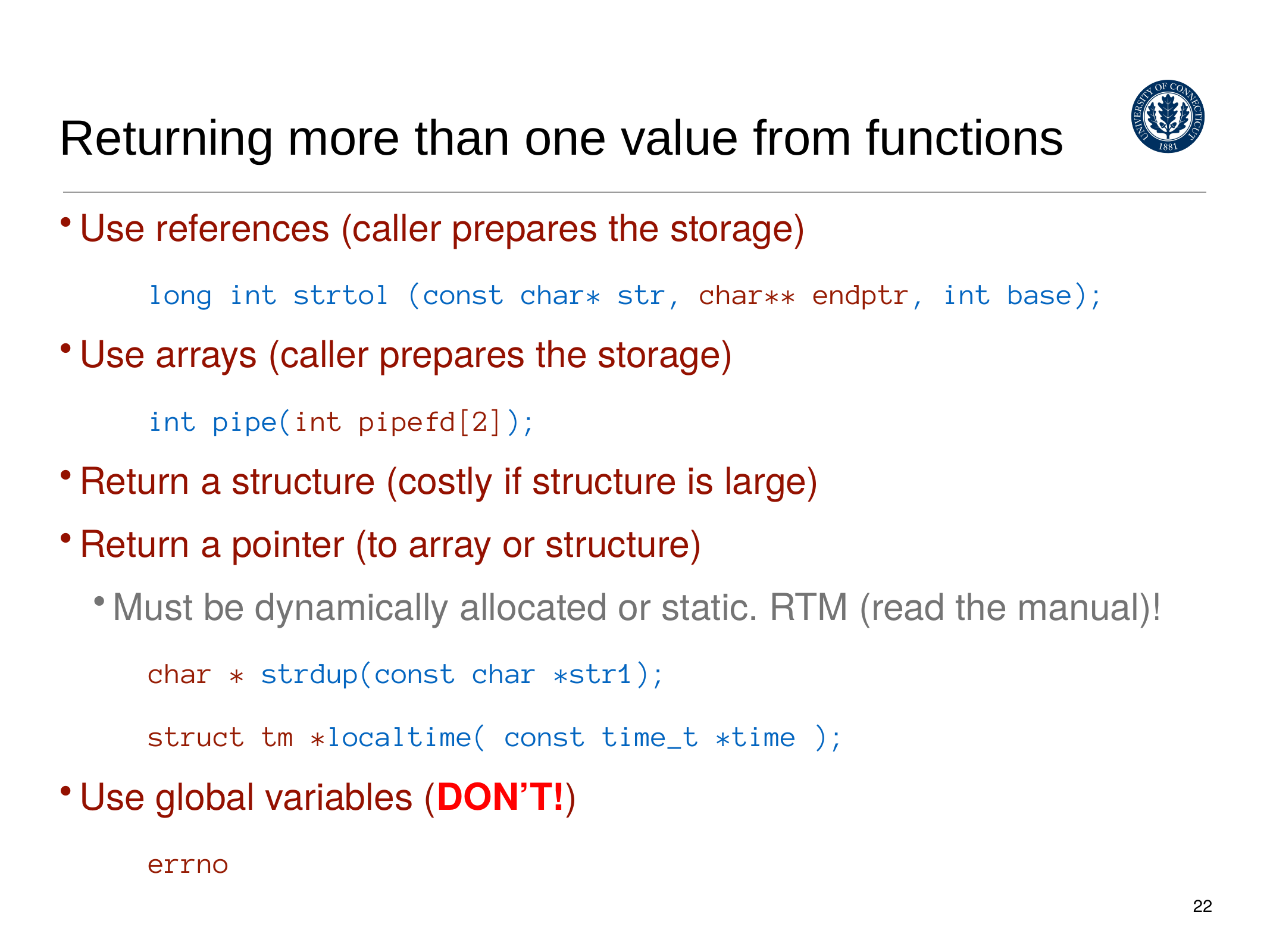

# Returning more than one value from functions
Use references (caller prepares the storage)
	long int strtol (const char* str, char** endptr, int base);
Use arrays (caller prepares the storage)
	int pipe(int pipefd[2]);
Return a structure (costly if structure is large)
Return a pointer (to array or structure)
Must be dynamically allocated or static. RTM (read the manual)!
	char * strdup(const char *str1);
	struct tm *localtime( const time_t *time );
Use global variables (DON’T!)
	errno

22